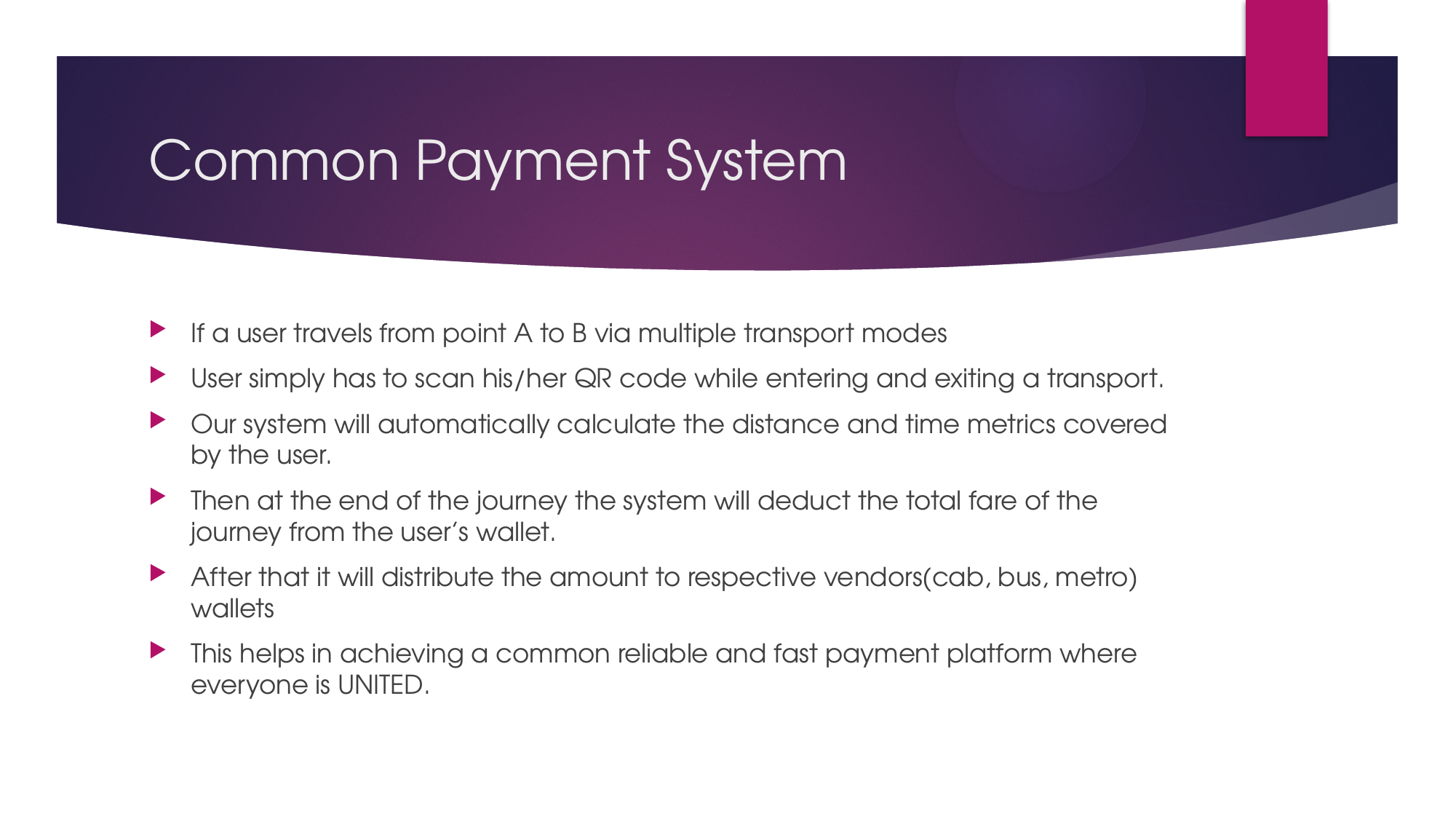

# Common Payment System
If a user travels from point A to B via multiple transport modes
User simply has to scan his/her QR code while entering and exiting a transport.
Our system will automatically calculate the distance and time metrics covered by the user.
Then at the end of the journey the system will deduct the total fare of the journey from the user’s wallet.
After that it will distribute the amount to respective vendors(cab, bus, metro) wallets
This helps in achieving a common reliable and fast payment platform where everyone is UNITED.